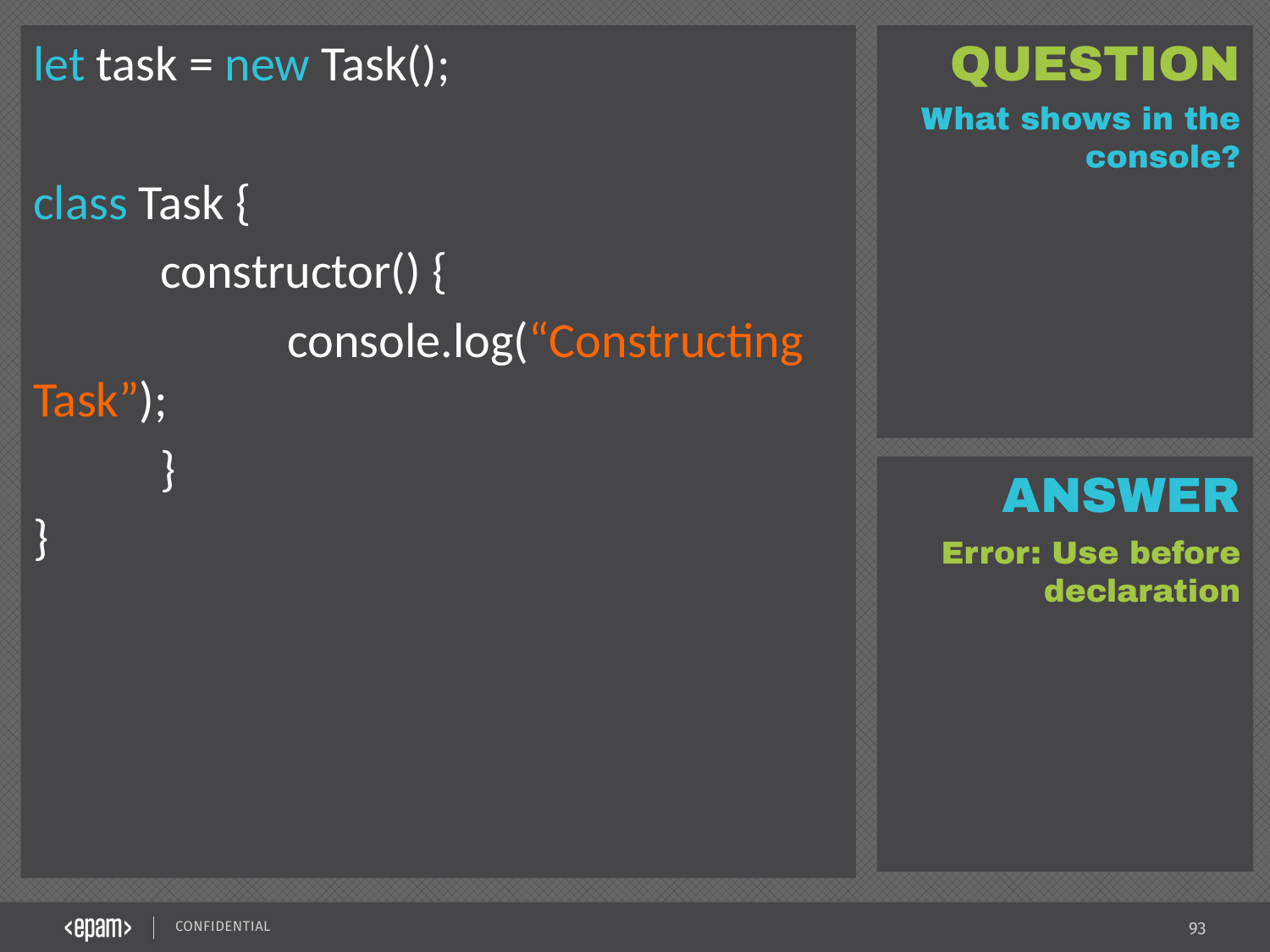

let task = new Task();

class Task {
	constructor() {
		console.log(“Constructing Task”);
	}
}
What shows in the console?

Error: Use before declaration